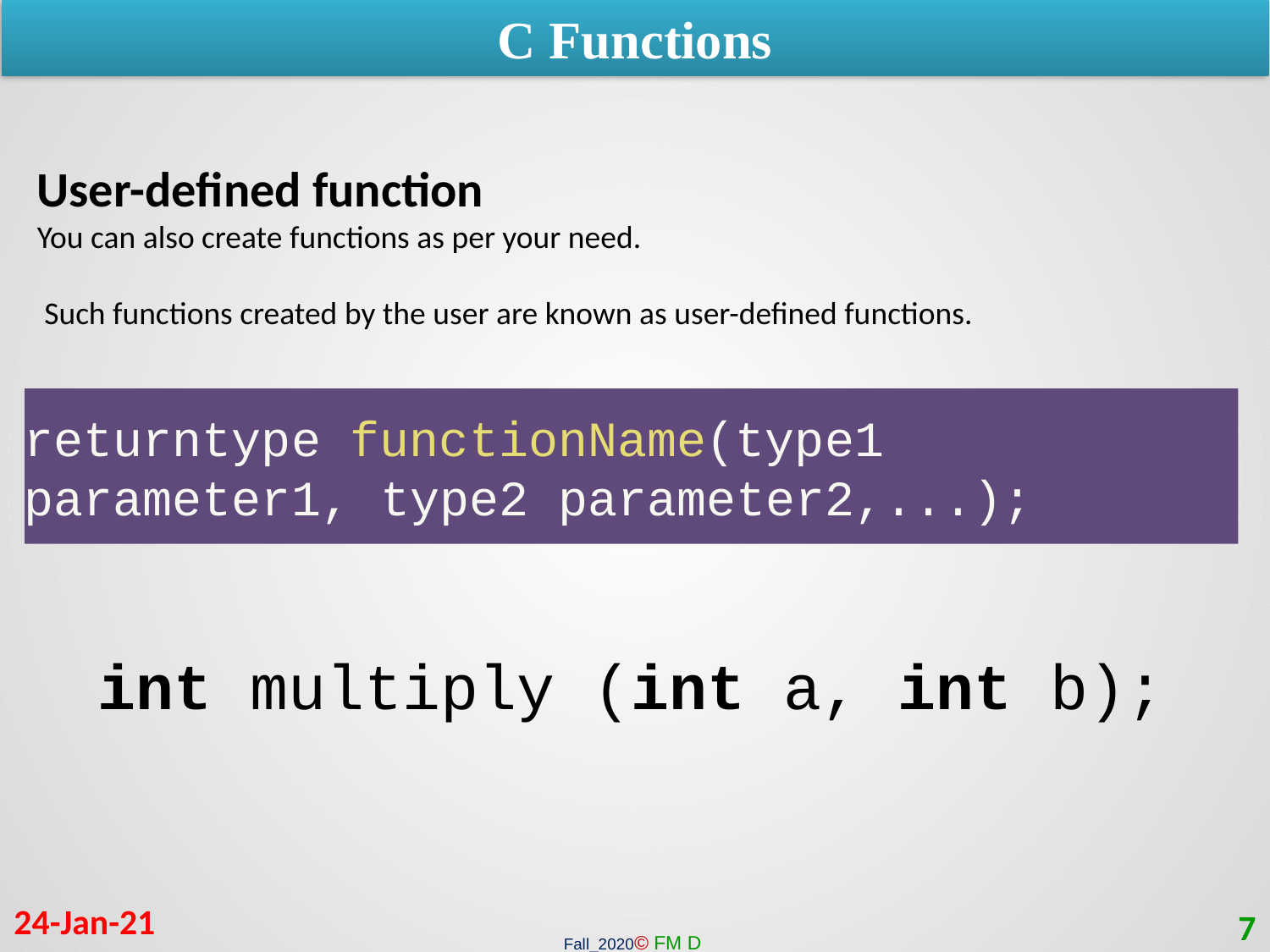

C Functions

User-defined function
You can also create functions as per your need.

 Such functions created by the user are known as user-defined functions.

returntype functionName(type1 parameter1, type2 parameter2,...);
int multiply (int a, int b);
24-Jan-21
7